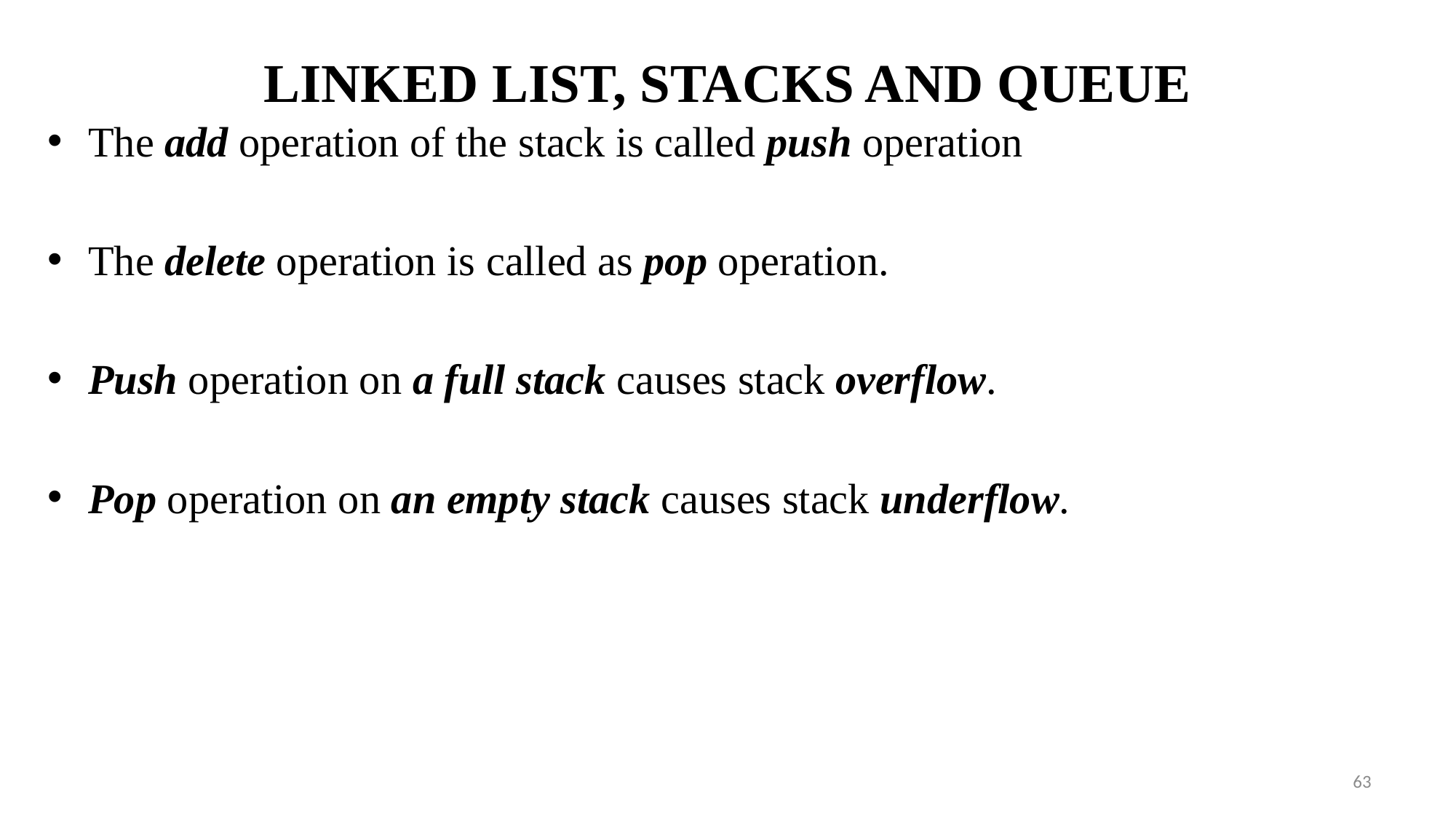

# LINKED LIST, STACKS AND QUEUE
The add operation of the stack is called push operation

The delete operation is called as pop operation.

Push operation on a full stack causes stack overflow.

Pop operation on an empty stack causes stack underflow.

63